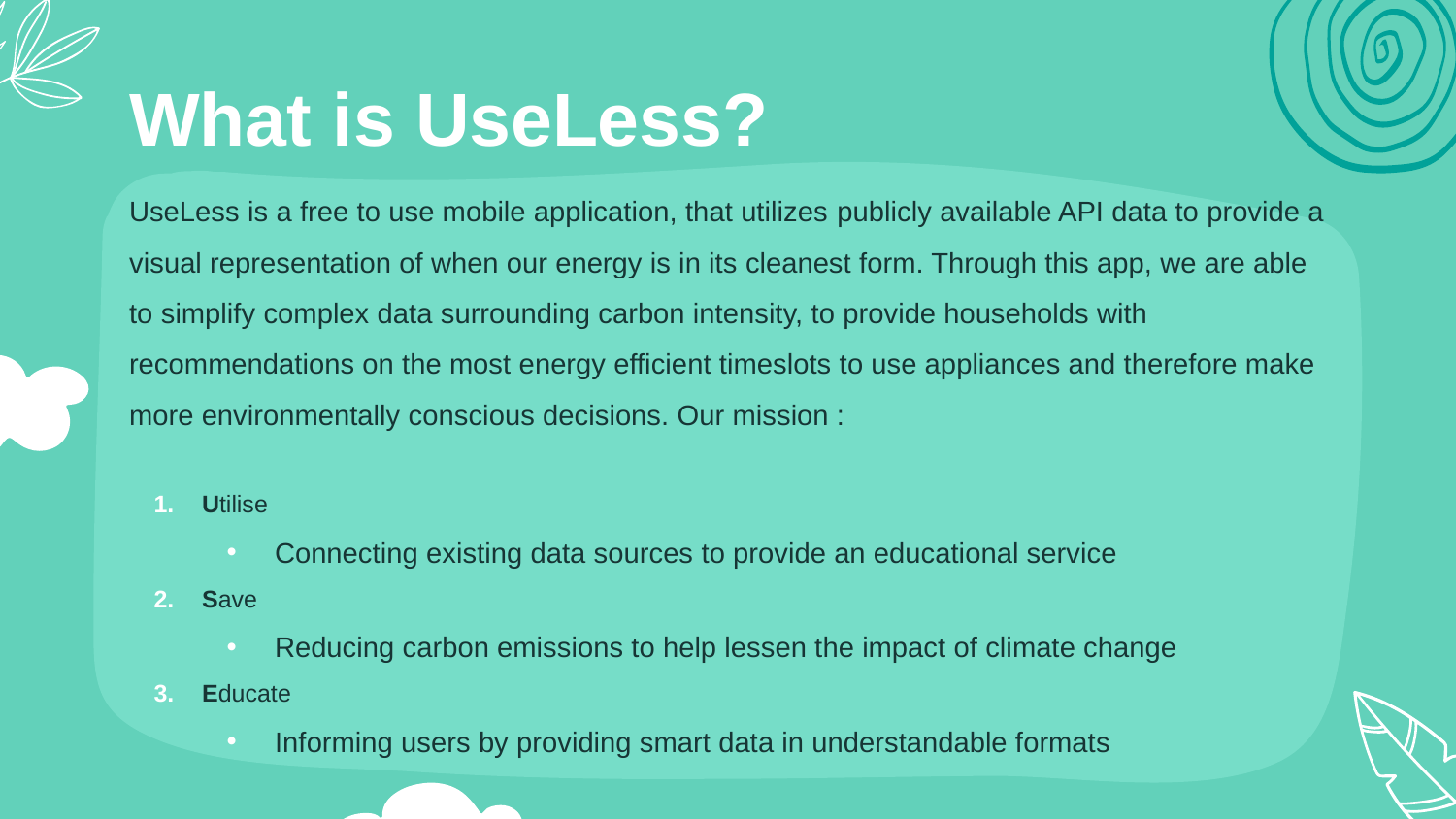

# What is UseLess?
UseLess is a free to use mobile application, that utilizes publicly available API data to provide a visual representation of when our energy is in its cleanest form. Through this app, we are able to simplify complex data surrounding carbon intensity, to provide households with recommendations on the most energy efficient timeslots to use appliances and therefore make more environmentally conscious decisions. Our mission :

Utilise
Connecting existing data sources to provide an educational service
Save
Reducing carbon emissions to help lessen the impact of climate change
Educate
Informing users by providing smart data in understandable formats